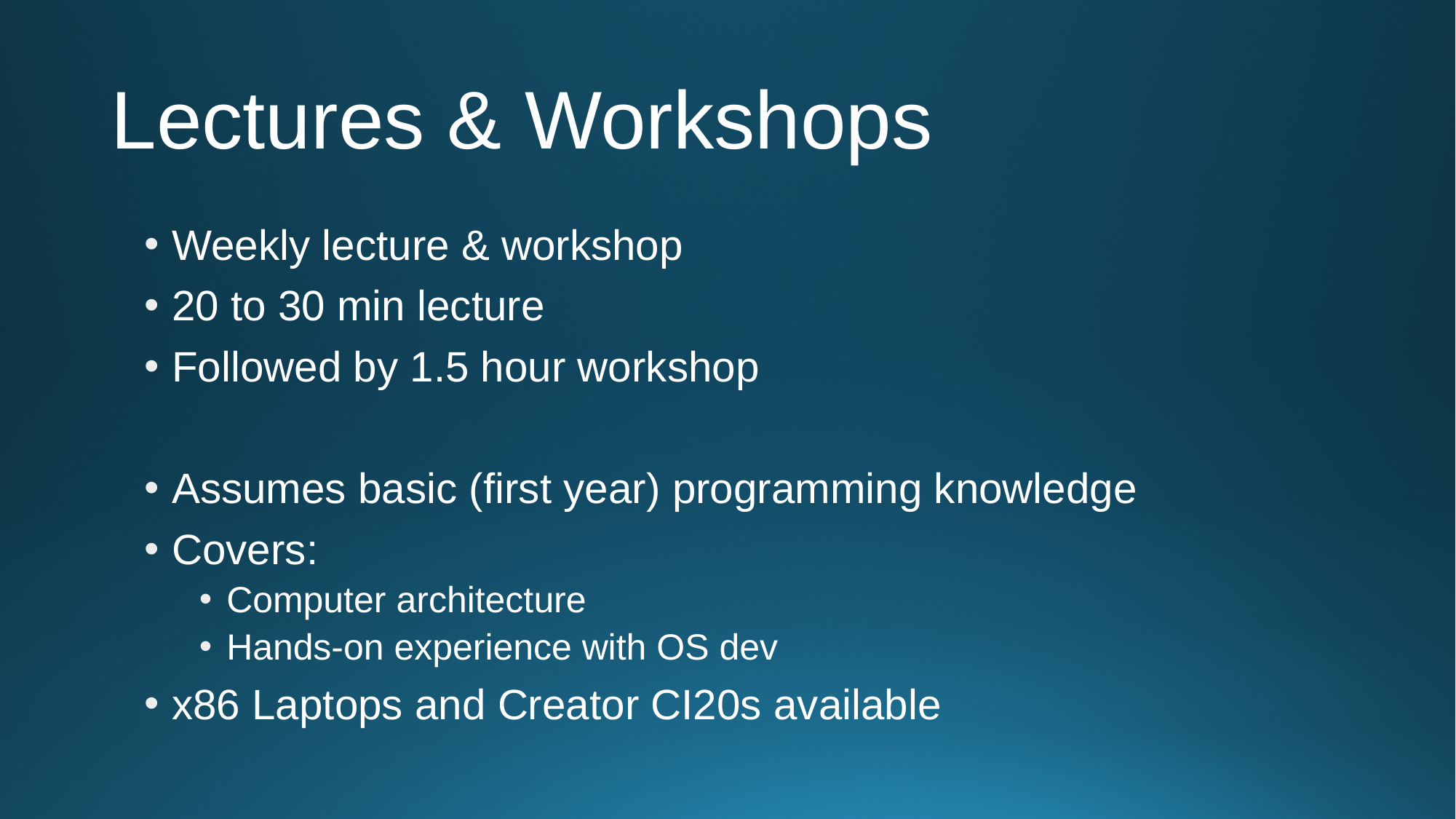

# Lectures & Workshops
Weekly lecture & workshop
20 to 30 min lecture
Followed by 1.5 hour workshop

Assumes basic (first year) programming knowledge
Covers:
Computer architecture
Hands-on experience with OS dev
x86 Laptops and Creator CI20s available